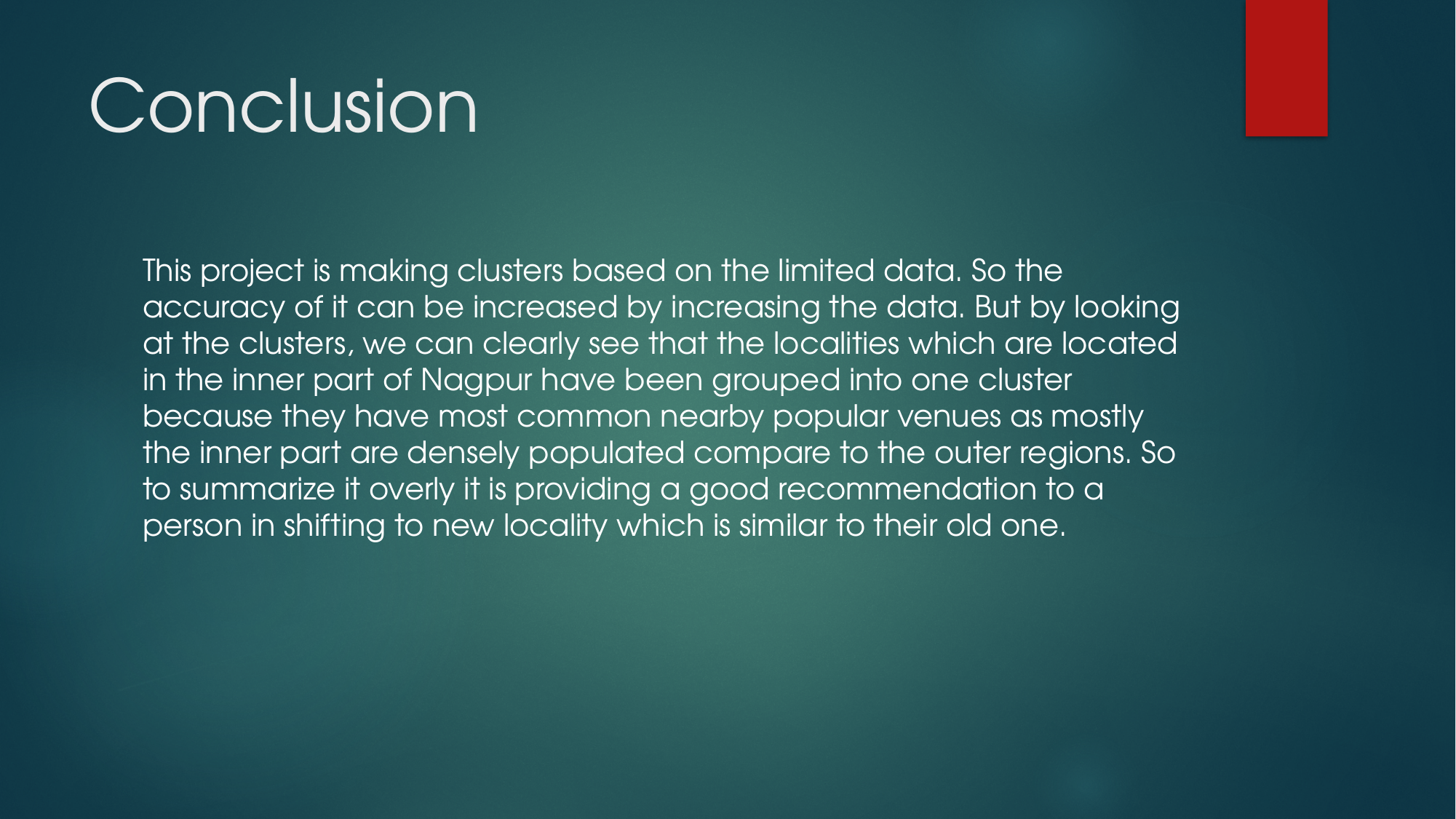

# Conclusion
This project is making clusters based on the limited data. So the accuracy of it can be increased by increasing the data. But by looking at the clusters, we can clearly see that the localities which are located in the inner part of Nagpur have been grouped into one cluster because they have most common nearby popular venues as mostly the inner part are densely populated compare to the outer regions. So to summarize it overly it is providing a good recommendation to a person in shifting to new locality which is similar to their old one.